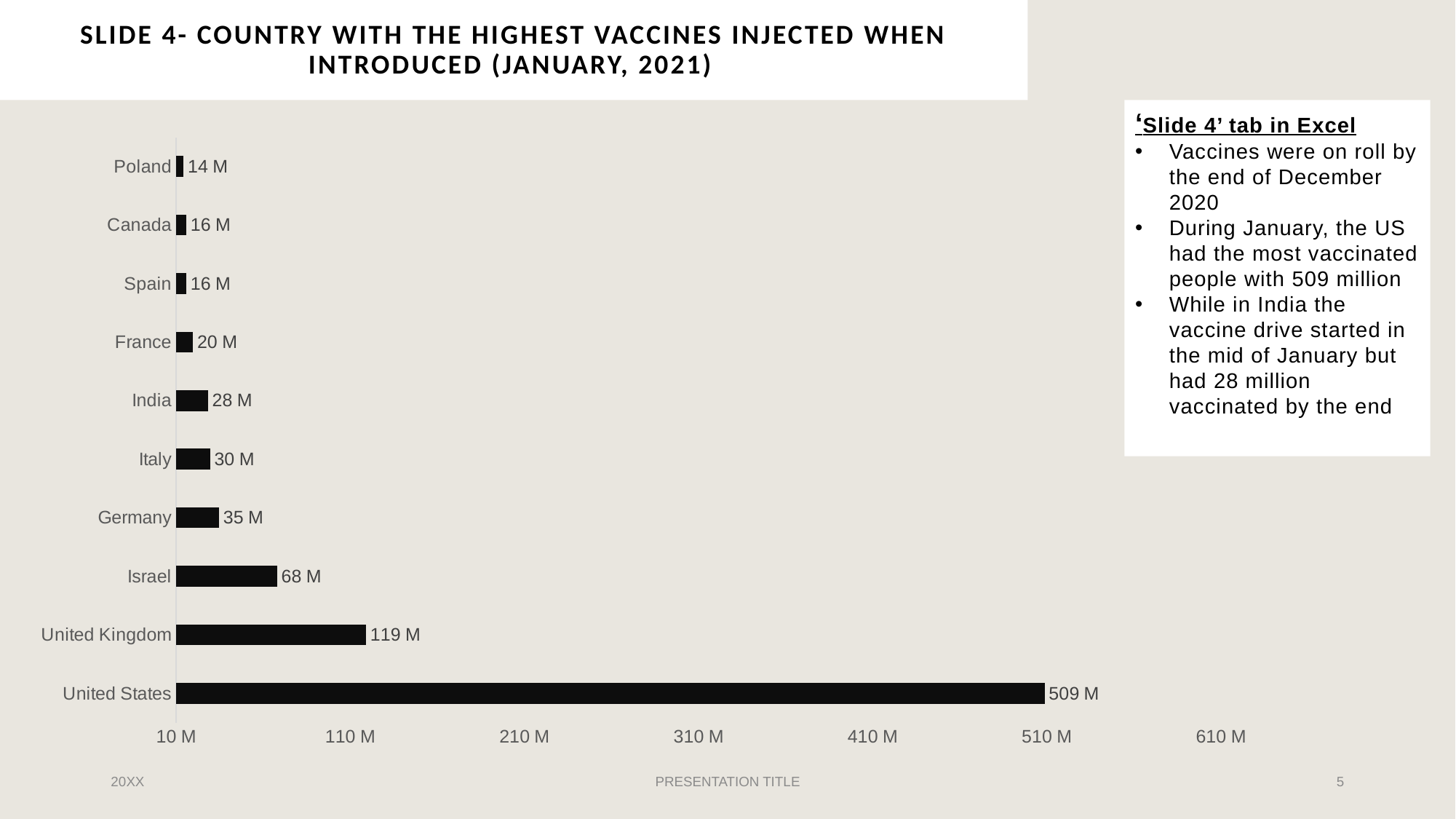

# Slide 4- Country with the highest vaccines injected when introduced (JANUARY, 2021)
‘Slide 4’ tab in Excel
Vaccines were on roll by the end of December 2020
During January, the US had the most vaccinated people with 509 million
While in India the vaccine drive started in the mid of January but had 28 million vaccinated by the end

### Chart

| Category | ppl_vaccinated |
|---|---|
| United States | 508819390.0 |
| United Kingdom | 119081094.0 |
| Israel | 68004527.0 |
| Germany | 34621845.0 |
| Italy | 29525351.0 |
| India | 28323206.0 |
| France | 19677423.0 |
| Spain | 15819111.0 |
| Canada | 15815300.0 |
| Poland | 14282083.0 |
20XX
PRESENTATION TITLE
5